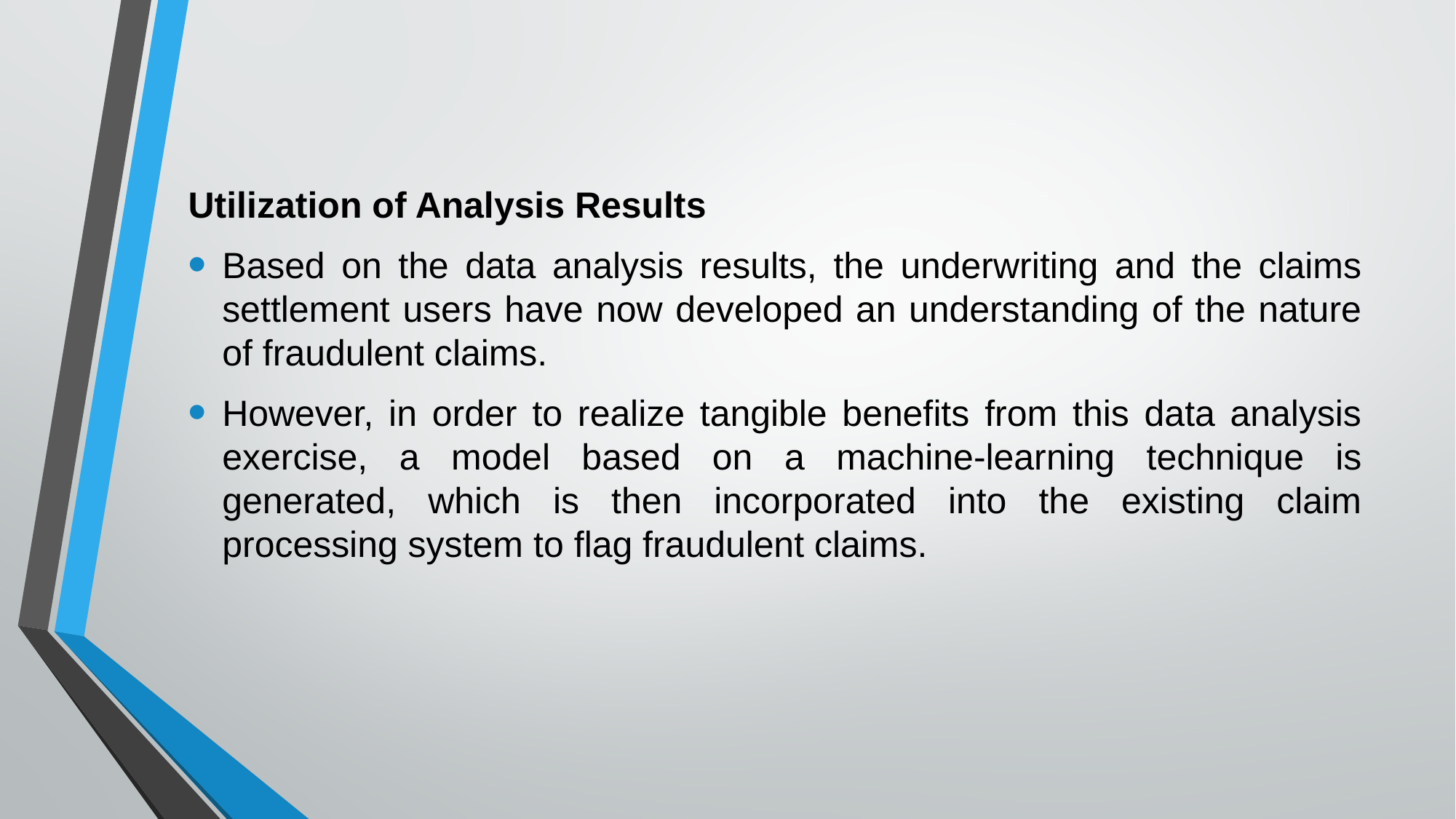

Utilization of Analysis Results
Based on the data analysis results, the underwriting and the claims settlement users have now developed an understanding of the nature of fraudulent claims.
However, in order to realize tangible benefits from this data analysis exercise, a model based on a machine-learning technique is generated, which is then incorporated into the existing claim processing system to flag fraudulent claims.